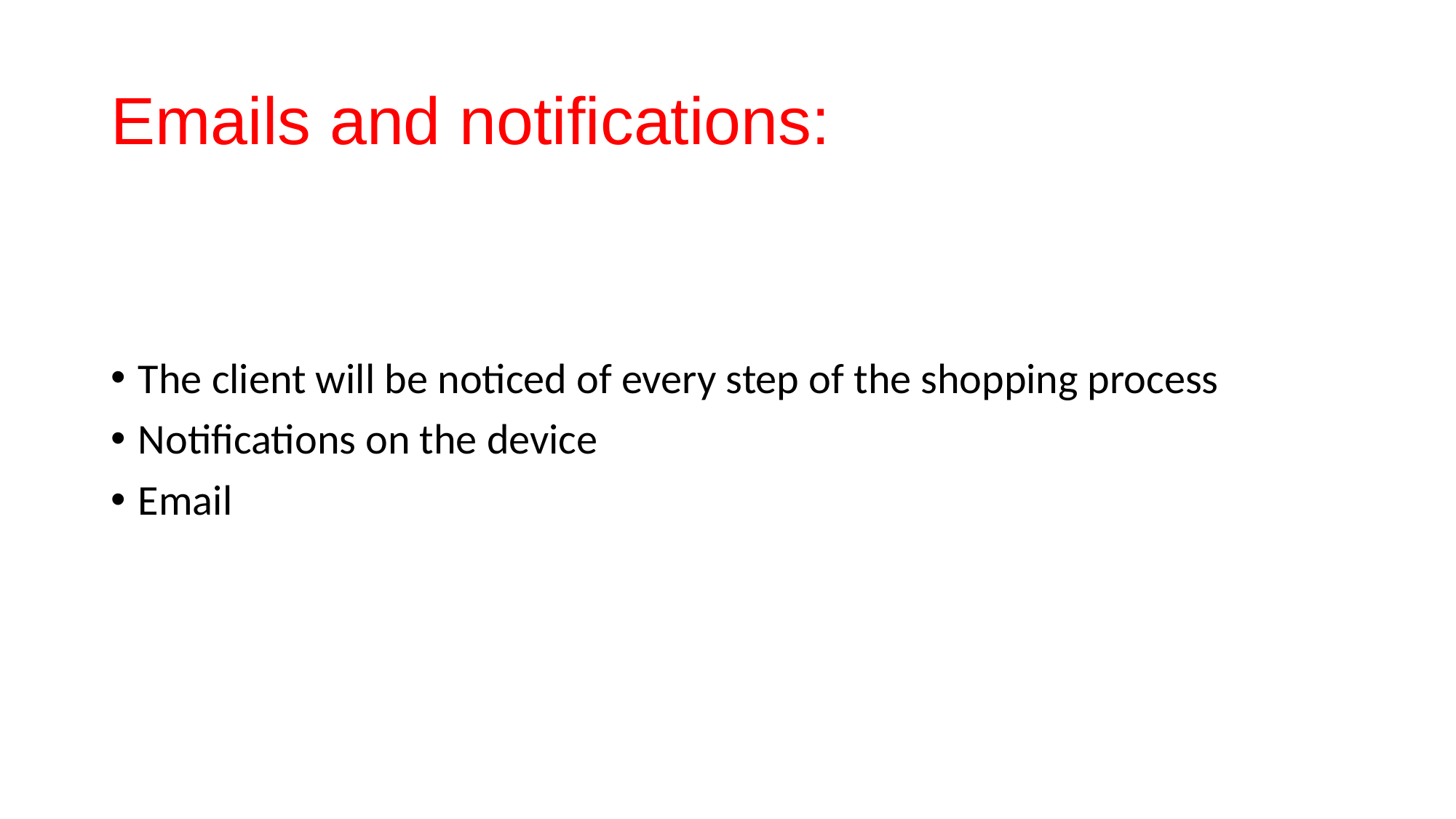

# Emails and notifications:
The client will be noticed of every step of the shopping process
Notifications on the device
Email